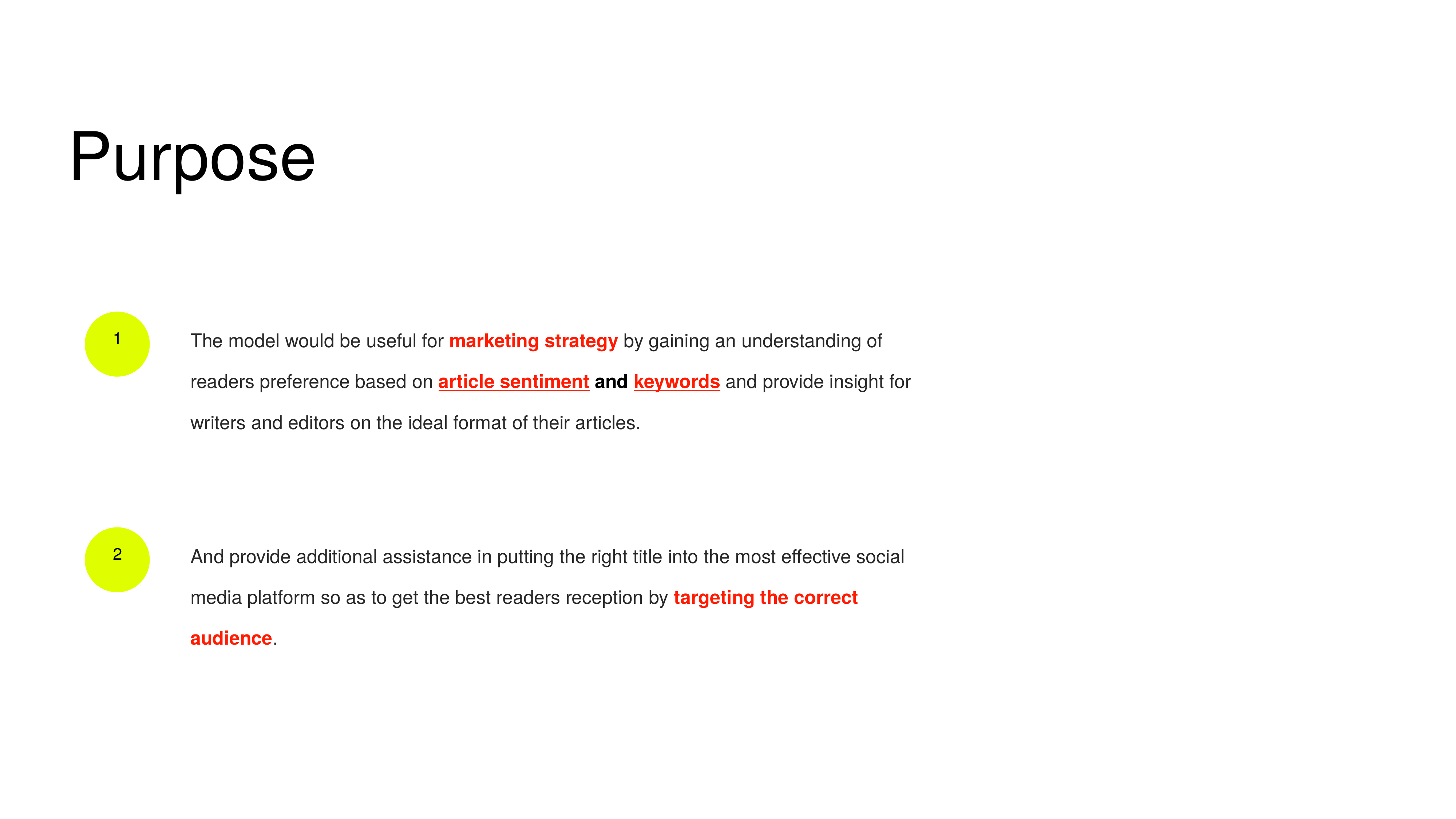

Purpose
The model would be useful for marketing strategy by gaining an understanding of readers preference based on article sentiment and keywords and provide insight for writers and editors on the ideal format of their articles.

1
And provide additional assistance in putting the right title into the most effective social media platform so as to get the best readers reception by targeting the correct audience.

2